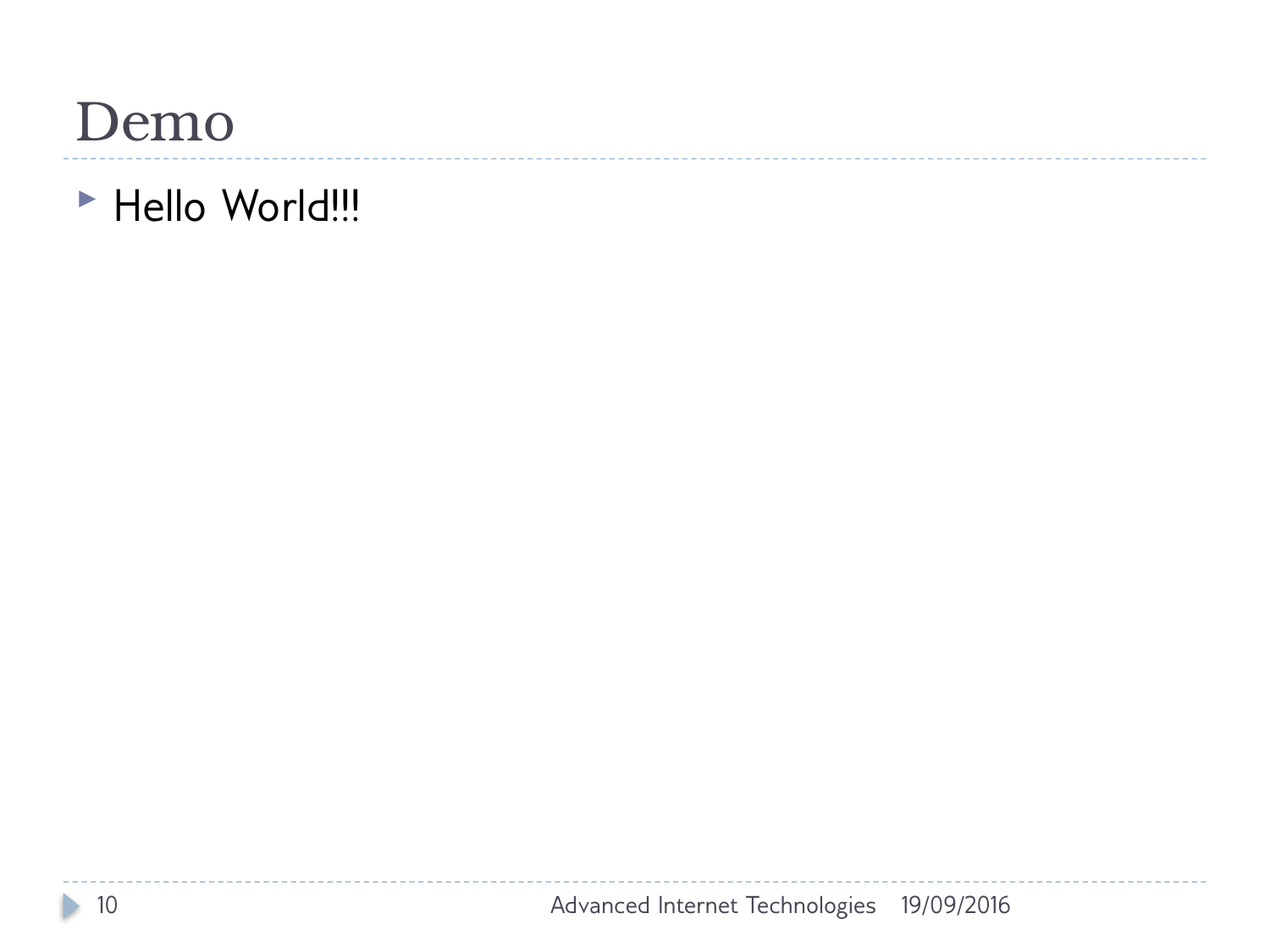

# Demo
Hello World!!!
10
Advanced Internet Technologies
19/09/2016